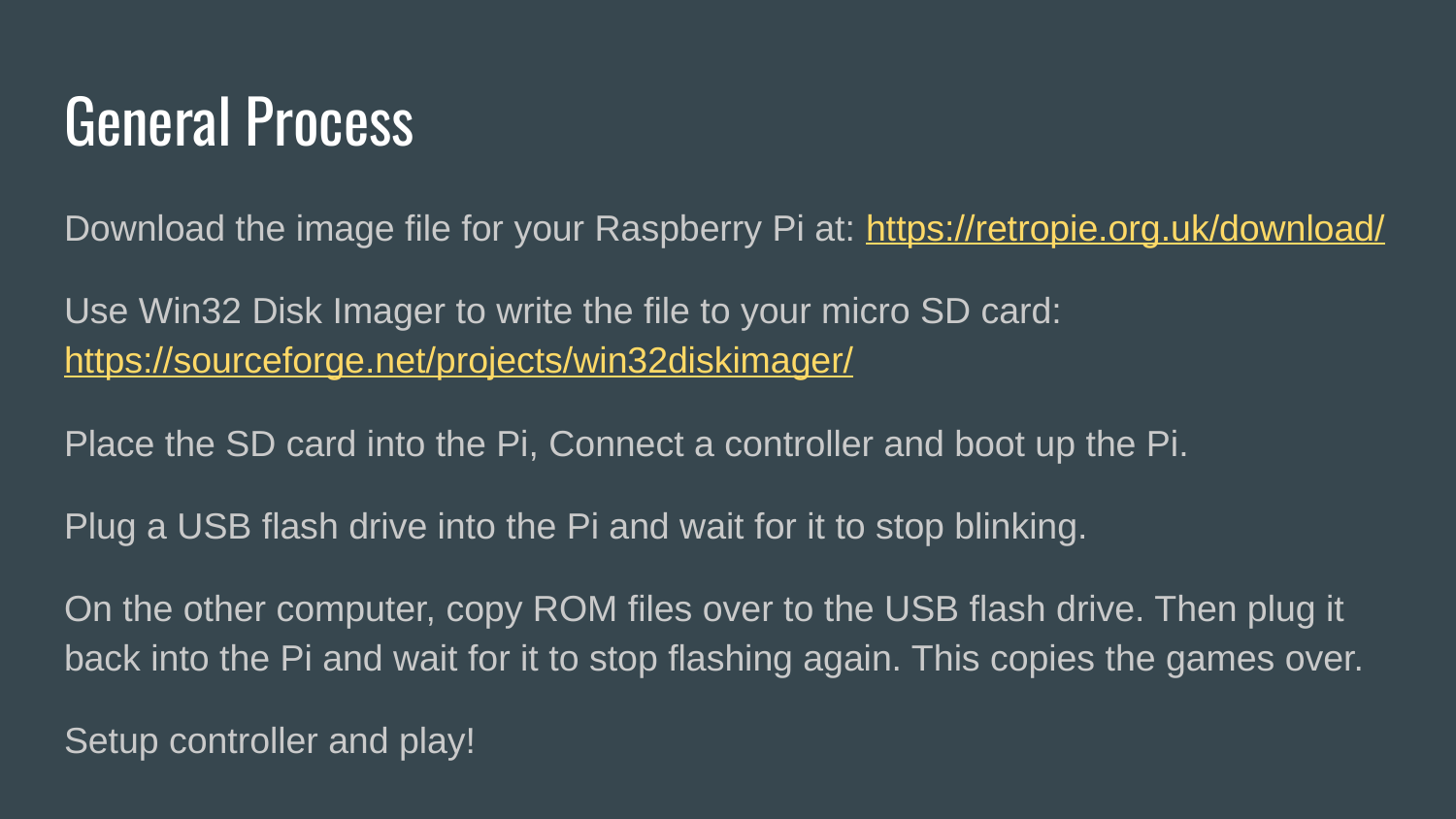

# General Process
Download the image file for your Raspberry Pi at: https://retropie.org.uk/download/
Use Win32 Disk Imager to write the file to your micro SD card: https://sourceforge.net/projects/win32diskimager/
Place the SD card into the Pi, Connect a controller and boot up the Pi.
Plug a USB flash drive into the Pi and wait for it to stop blinking.
On the other computer, copy ROM files over to the USB flash drive. Then plug it back into the Pi and wait for it to stop flashing again. This copies the games over.
Setup controller and play!